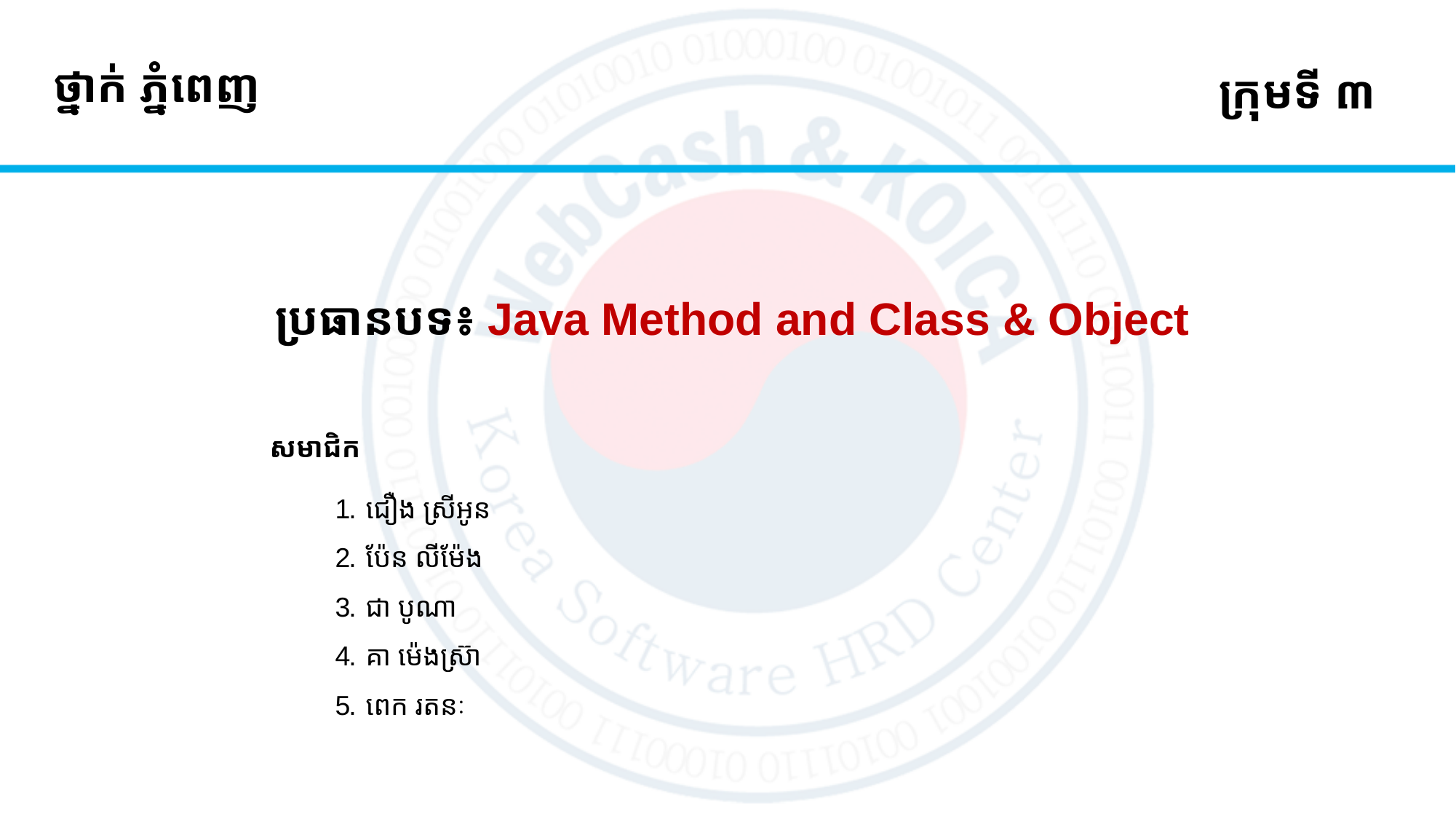

# ថ្នាក់ ភ្នំពេញ
ក្រុមទី ៣
ប្រធានបទ៖ Java Method and Class & Object

សមាជិក
ជឿង ស្រីអូន
ប៉ែន​ លីម៉ែង
ជា​​​ បូណា
គា​ ម៉េងស្រ៊ា
ពេក រតនៈ